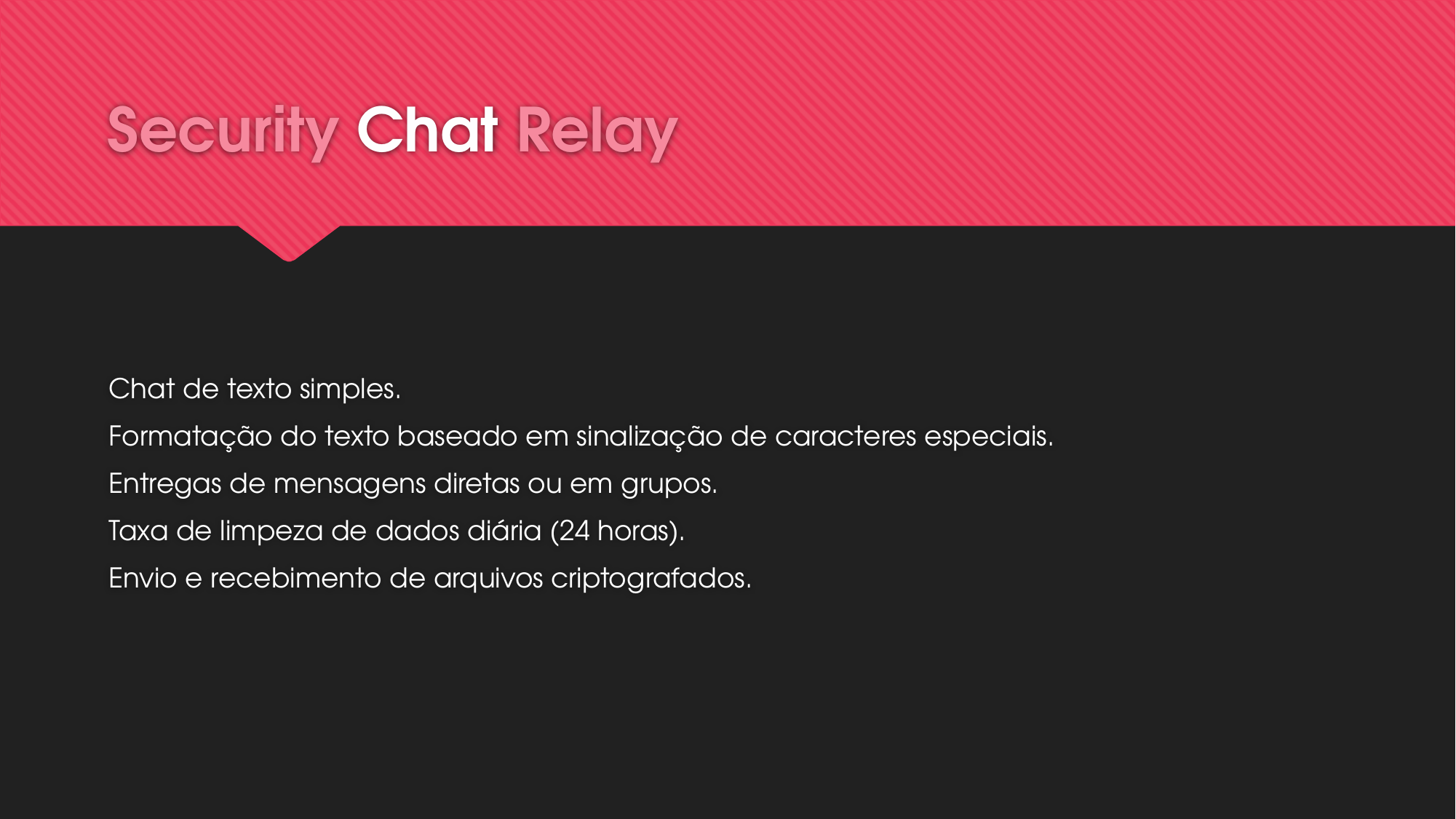

# Security Chat Relay
Chat de texto simples.
Formatação do texto baseado em sinalização de caracteres especiais.
Entregas de mensagens diretas ou em grupos.
Taxa de limpeza de dados diária (24 horas).
Envio e recebimento de arquivos criptografados.